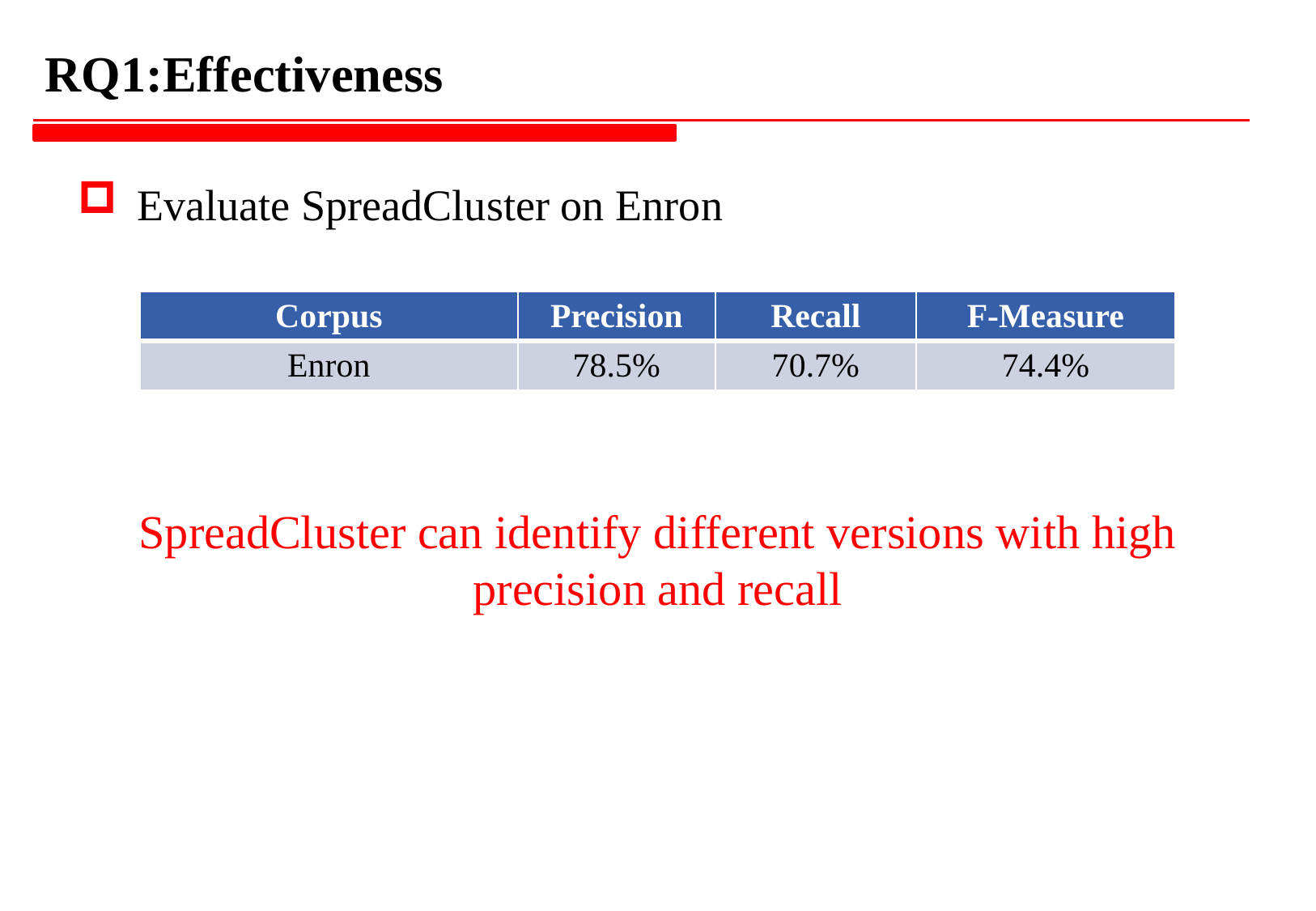

# RQ1:Effectiveness
Evaluate SpreadCluster on Enron

| Corpus | Precision | Recall | F-Measure |
| --- | --- | --- | --- |
| Enron | 78.5% | 70.7% | 74.4% |
SpreadCluster can identify different versions with high precision and recall